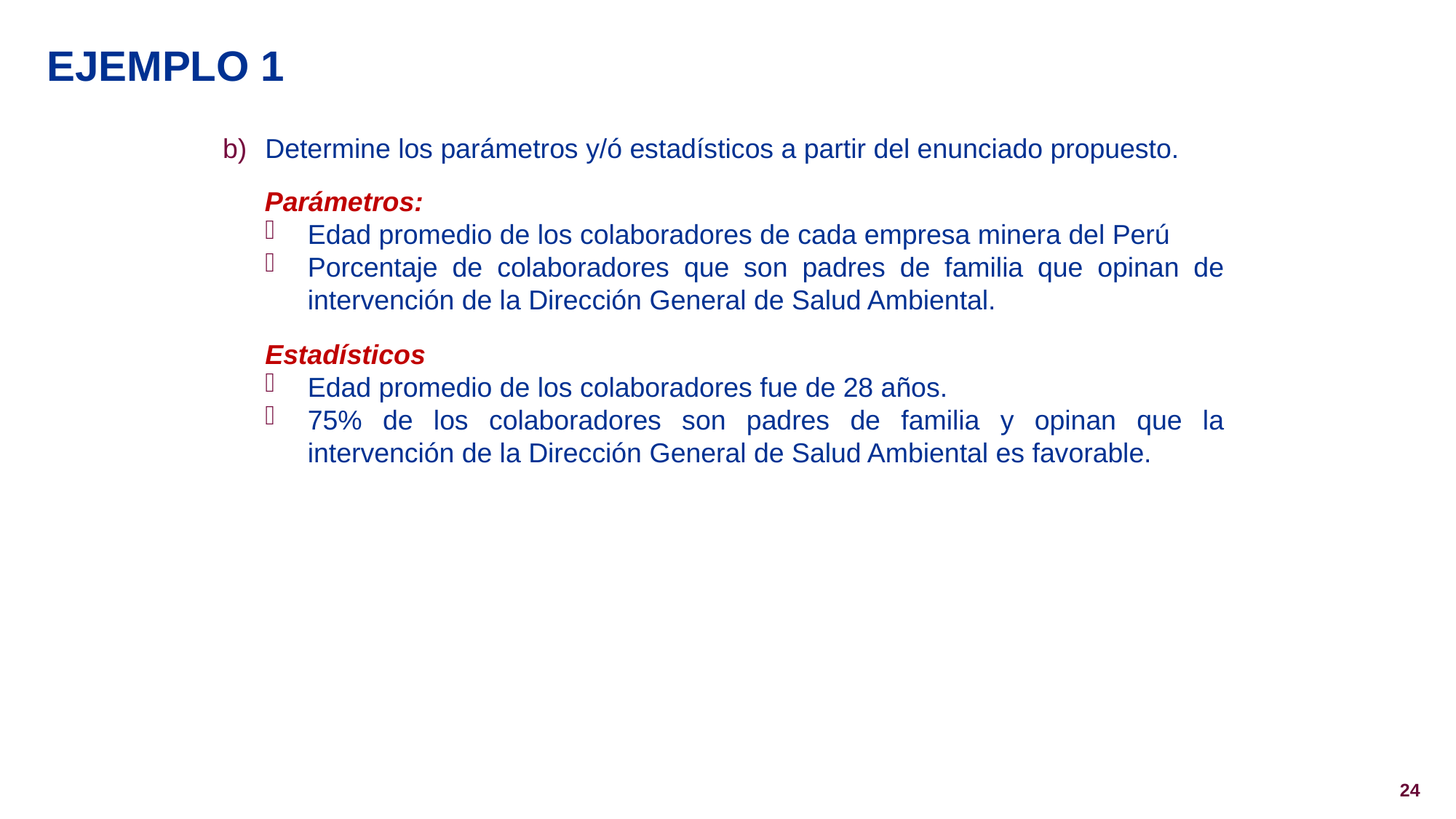

# Ejemplo 1
Determine los parámetros y/ó estadísticos a partir del enunciado propuesto.

Parámetros:
Edad promedio de los colaboradores de cada empresa minera del Perú
Porcentaje de colaboradores que son padres de familia que opinan de intervención de la Dirección General de Salud Ambiental.

Estadísticos
Edad promedio de los colaboradores fue de 28 años.
75% de los colaboradores son padres de familia y opinan que la intervención de la Dirección General de Salud Ambiental es favorable.
24